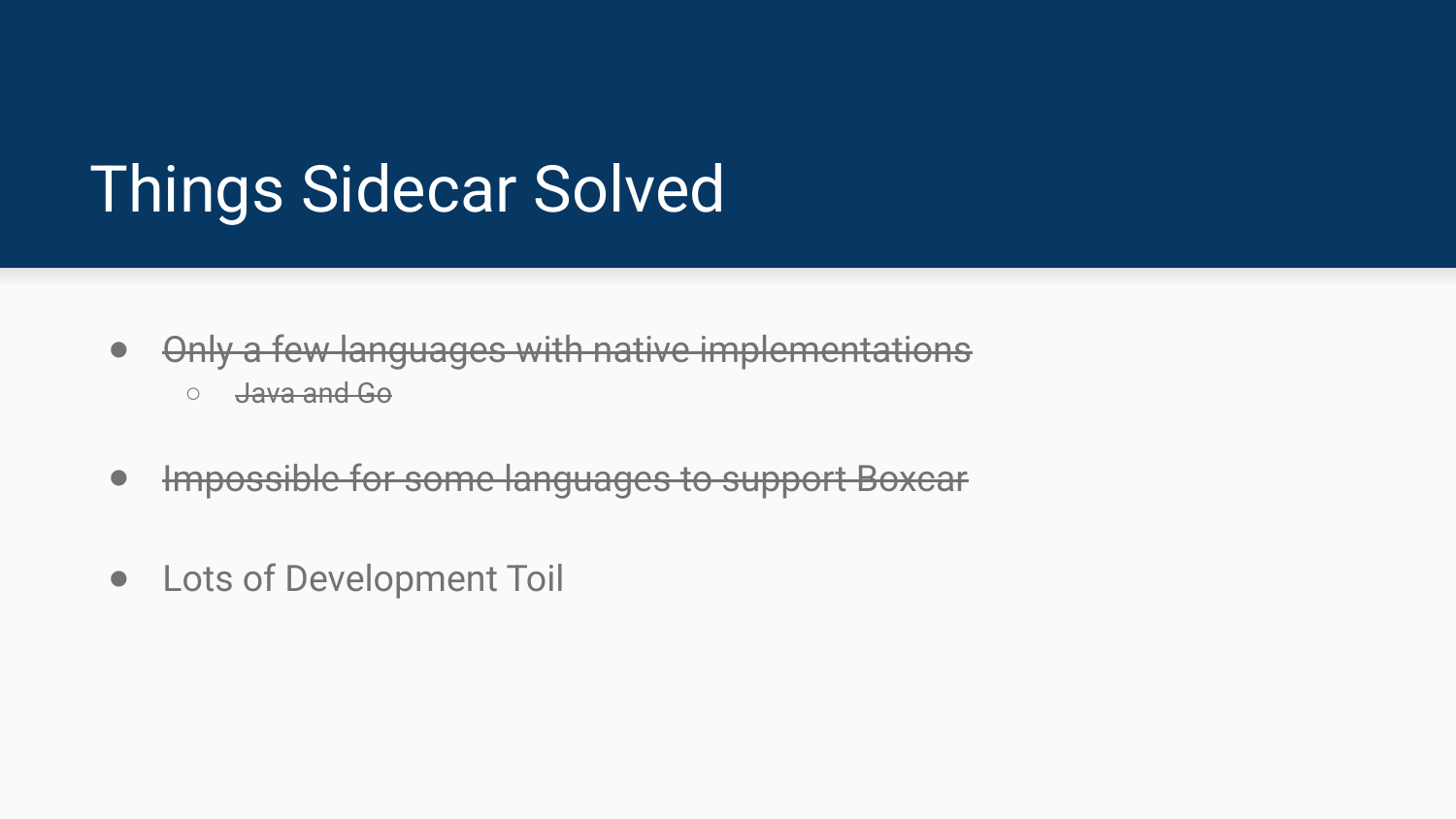

# Things Sidecar Solved
Only a few languages with native implementations
Java and Go
Impossible for some languages to support Boxcar
Lots of Development Toil